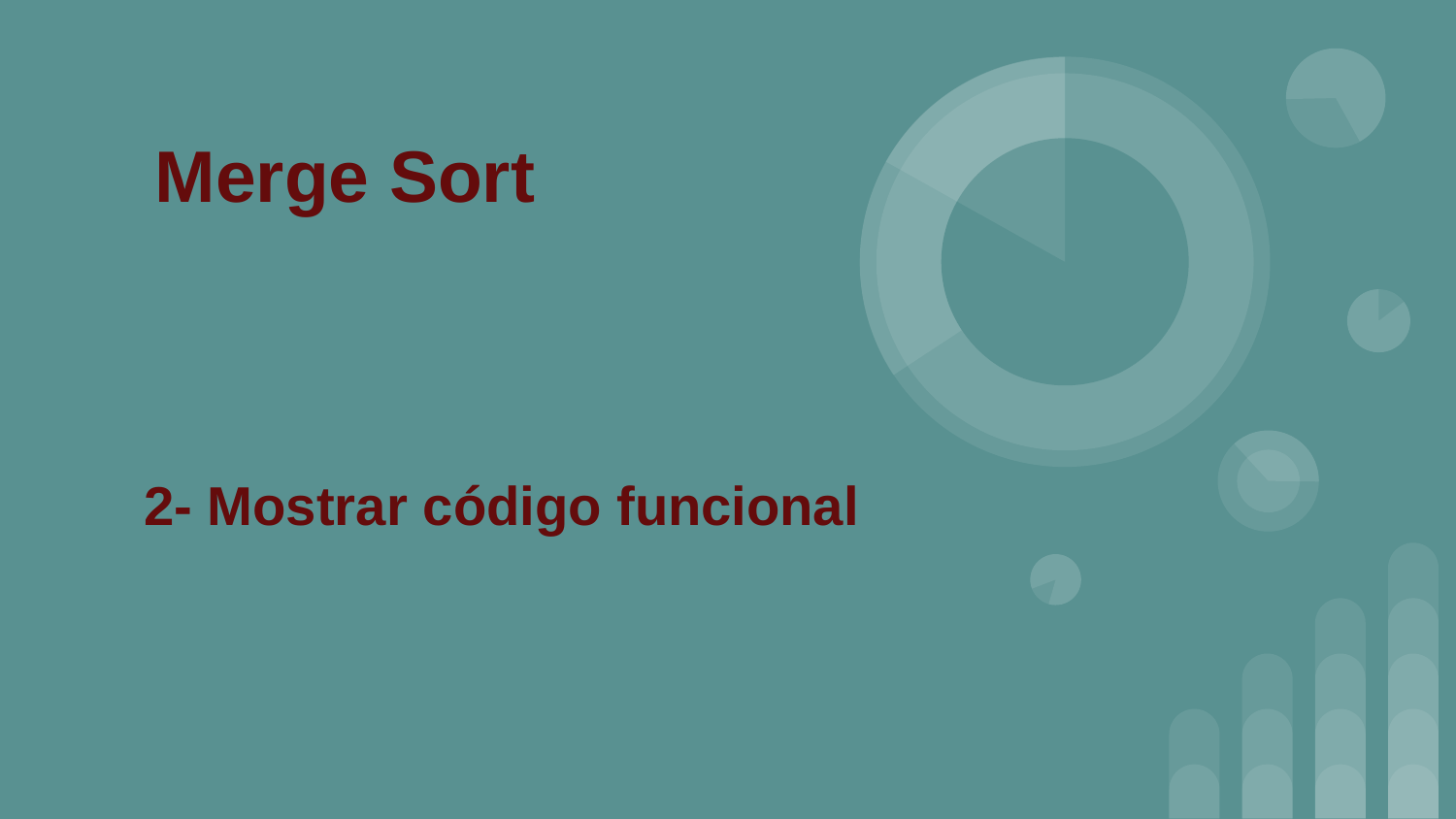

Merge Sort
# 2- Mostrar código funcional